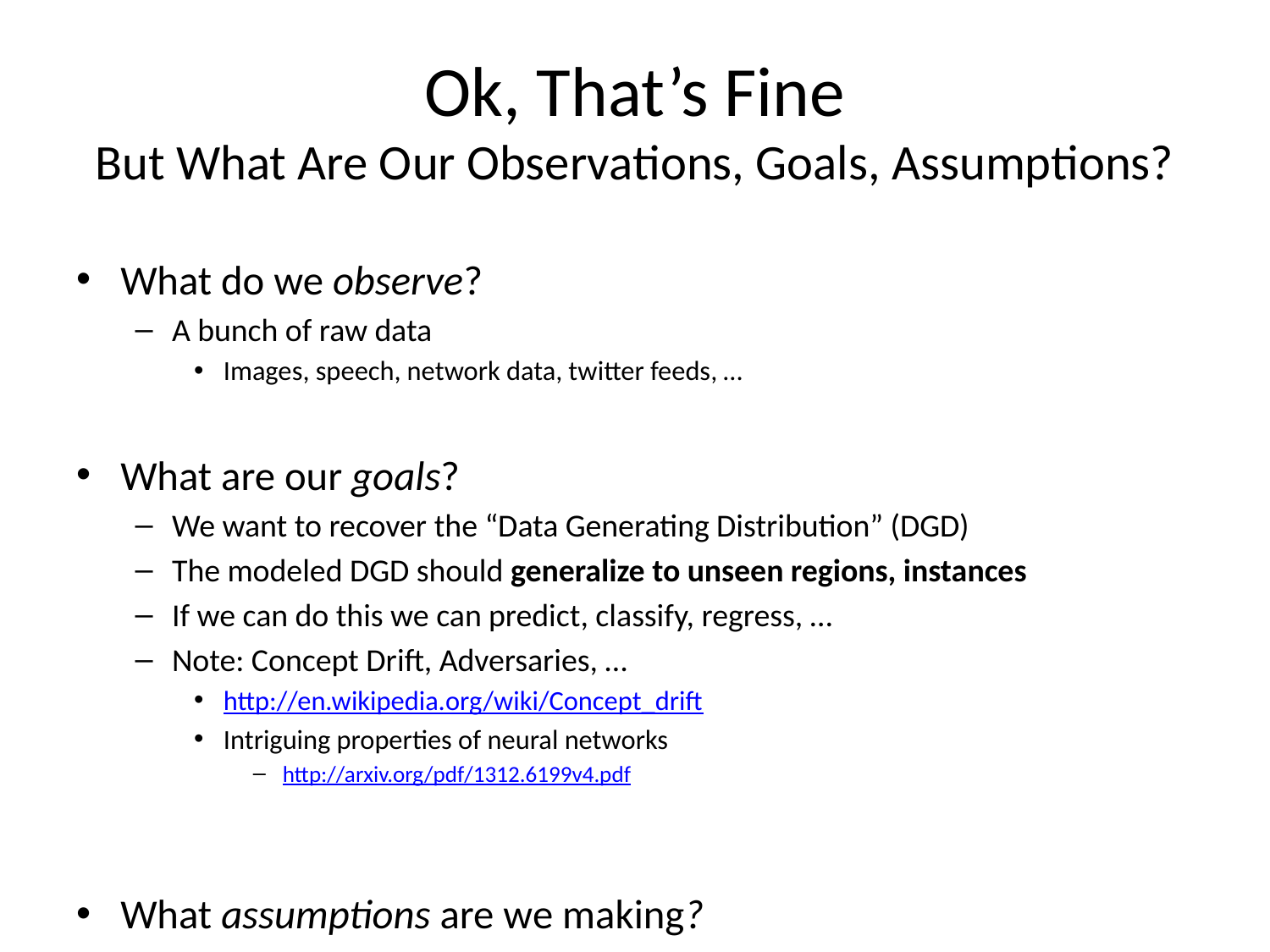

# Ok, That’s Fine But What Are Our Observations, Goals, Assumptions?
What do we observe?
A bunch of raw data
Images, speech, network data, twitter feeds, …

What are our goals?
We want to recover the “Data Generating Distribution” (DGD)
The modeled DGD should generalize to unseen regions, instances
If we can do this we can predict, classify, regress, …
Note: Concept Drift, Adversaries, …
http://en.wikipedia.org/wiki/Concept_drift
Intriguing properties of neural networks
http://arxiv.org/pdf/1312.6199v4.pdf

What assumptions are we making?